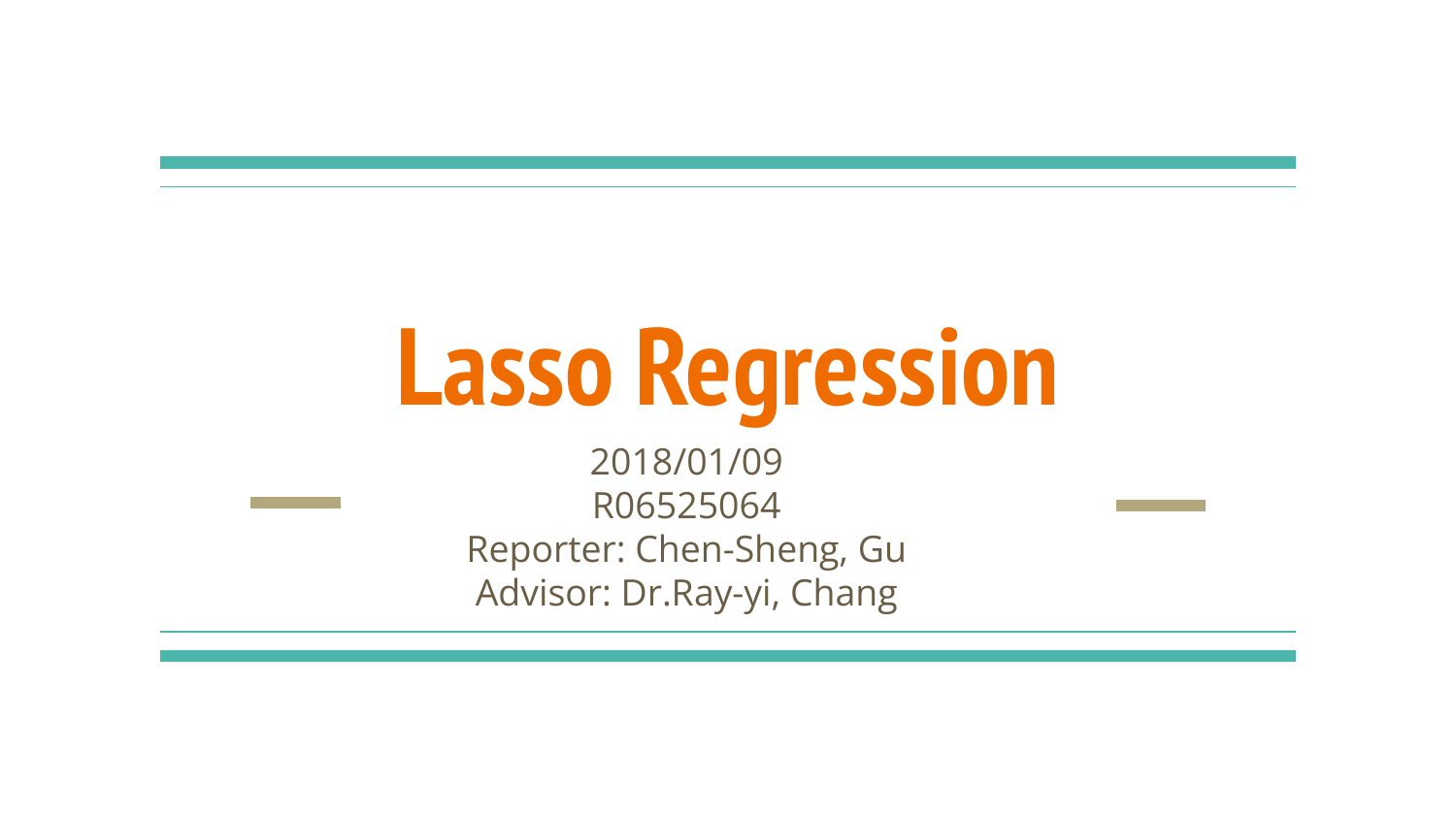

# Lasso Regression
2018/01/09
R06525064
Reporter: Chen-Sheng, Gu
Advisor: Dr.Ray-yi, Chang